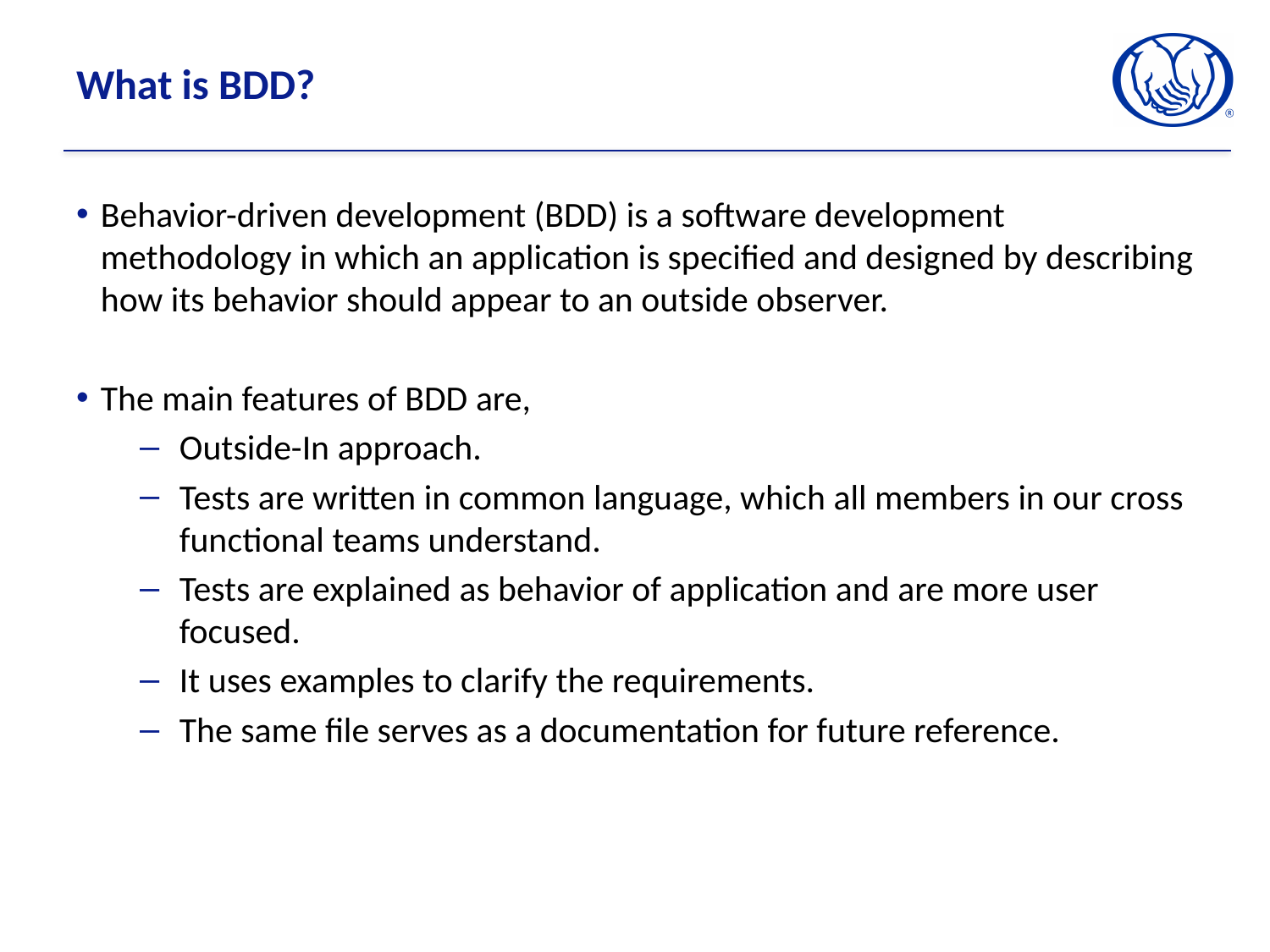

# What is BDD?
Behavior-driven development (BDD) is a software development methodology in which an application is specified and designed by describing how its behavior should appear to an outside observer.

The main features of BDD are,
Outside-In approach.
Tests are written in common language, which all members in our cross functional teams understand.
Tests are explained as behavior of application and are more user focused.
It uses examples to clarify the requirements.
The same file serves as a documentation for future reference.